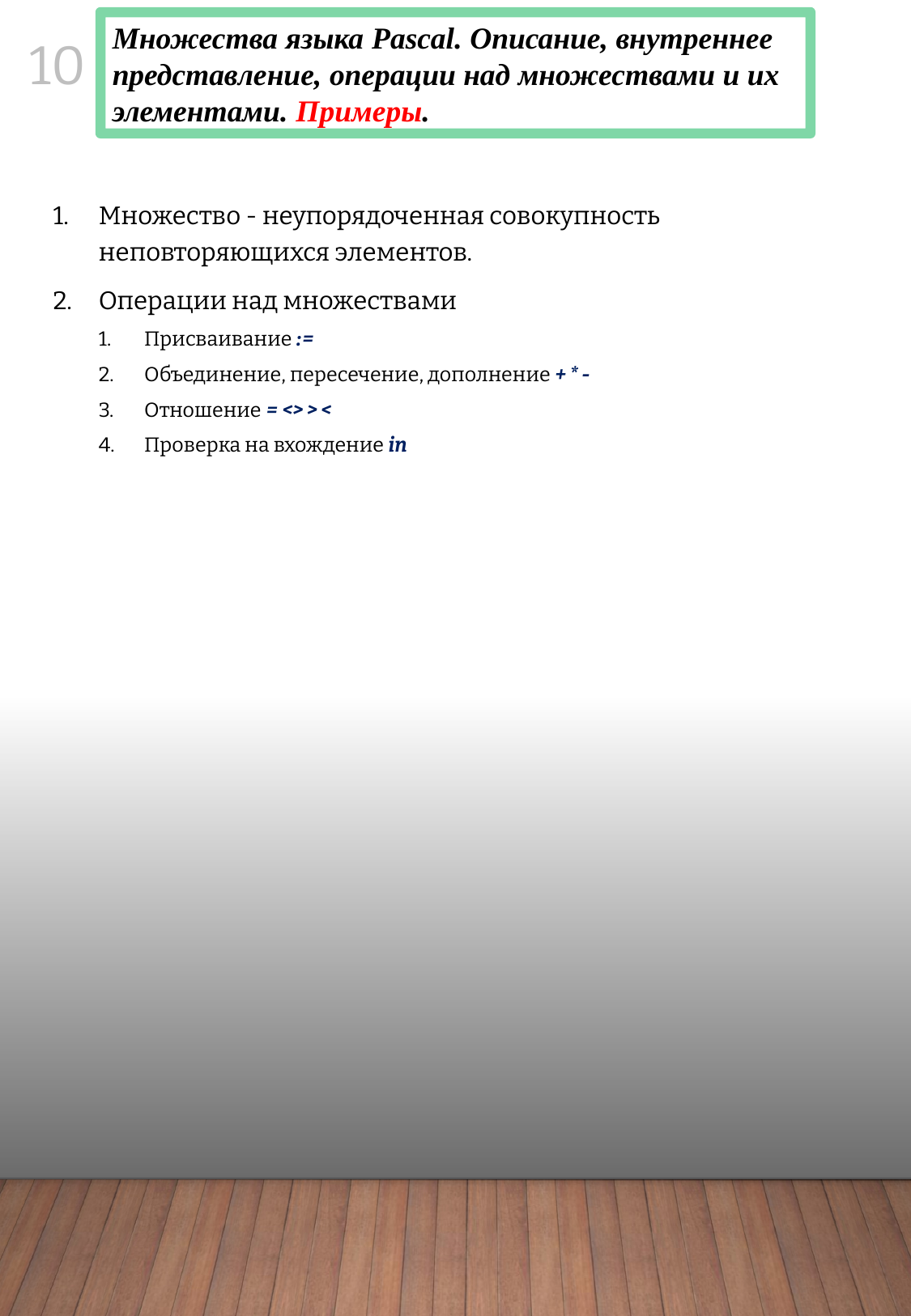

Множества языка Pascal. Описание, внутреннее представление, операции над множествами и их элементами. Примеры.
10
Множество - неупорядоченная совокупность неповторяющихся элементов.
Операции над множествами
Присваивание :=
Объединение, пересечение, дополнение + * -
Отношение = <> > <
Проверка на вхождение in